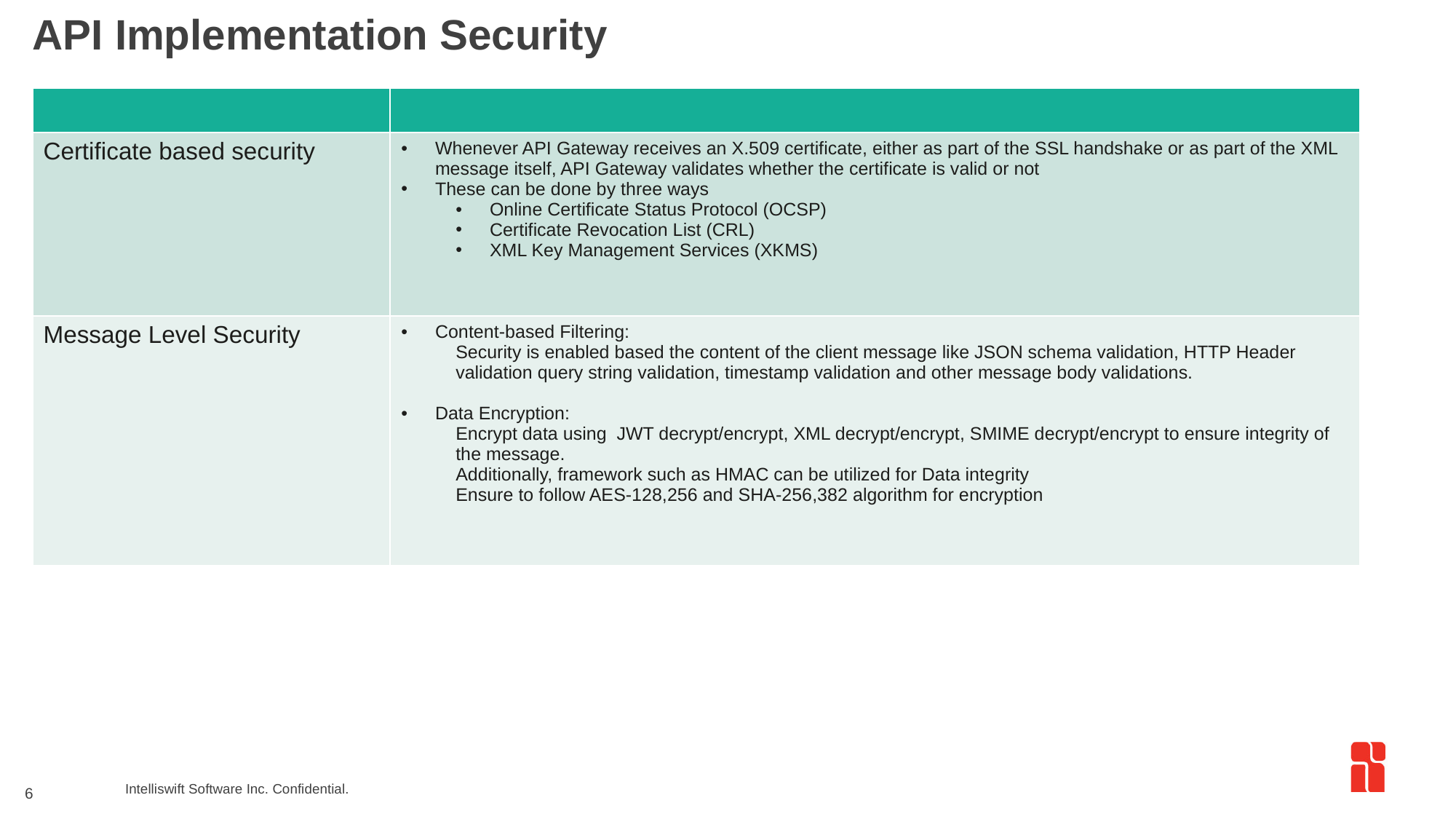

API Implementation Security
|  |  |
| --- | --- |
| Certificate based security | Whenever API Gateway receives an X.509 certificate, either as part of the SSL handshake or as part of the XML message itself, API Gateway validates whether the certificate is valid or not These can be done by three ways Online Certificate Status Protocol (OCSP) Certificate Revocation List (CRL) XML Key Management Services (XKMS) |
| Message Level Security | Content-based Filtering: Security is enabled based the content of the client message like JSON schema validation, HTTP Header validation query string validation, timestamp validation and other message body validations.   Data Encryption: Encrypt data using JWT decrypt/encrypt, XML decrypt/encrypt, SMIME decrypt/encrypt to ensure integrity of the message. Additionally, framework such as HMAC can be utilized for Data integrity Ensure to follow AES-128,256 and SHA-256,382 algorithm for encryption |
6